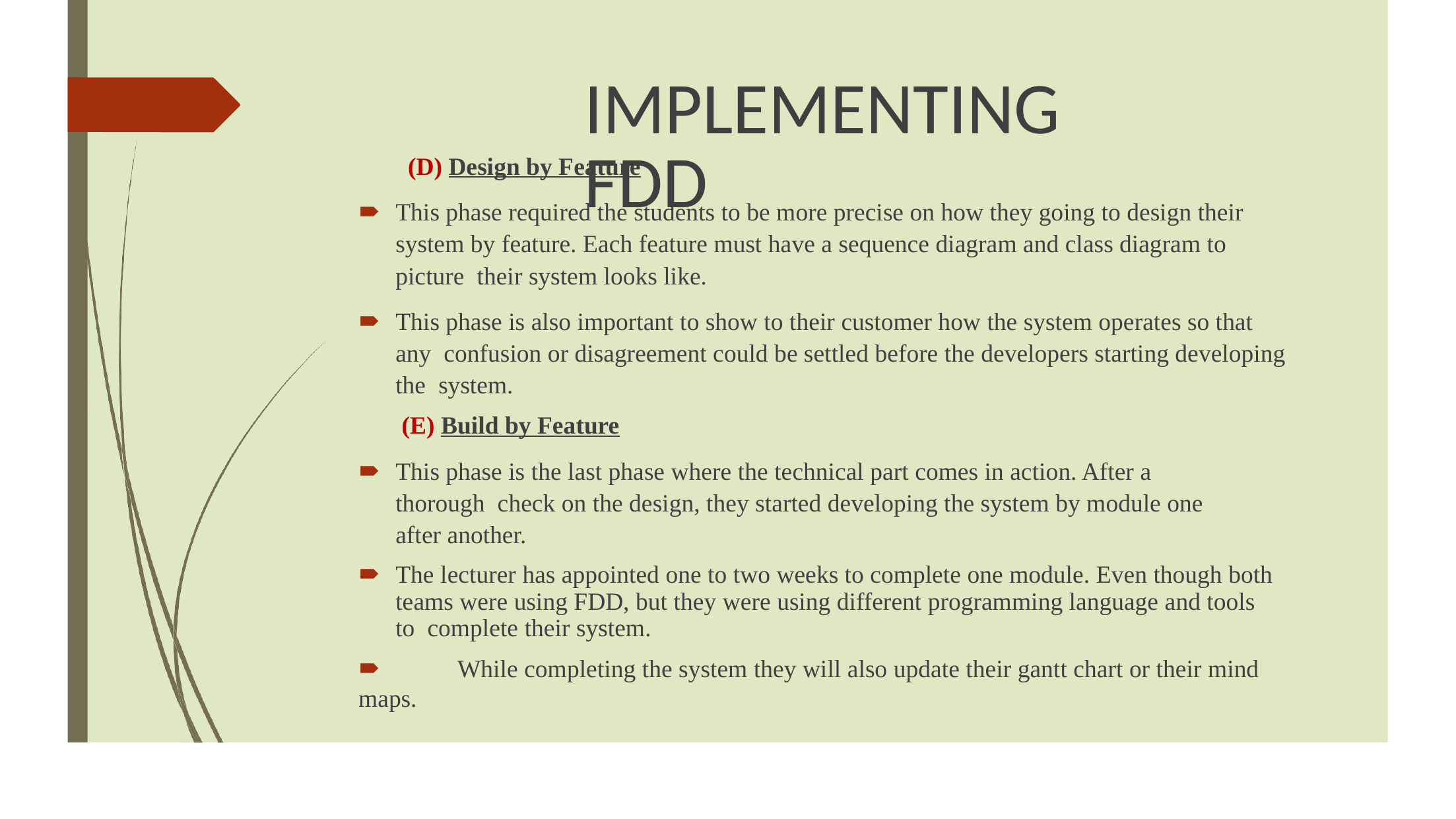

# IMPLEMENTING FDD

Design by Feature
🠶	This phase required the students to be more precise on how they going to design their  system by feature. Each feature must have a sequence diagram and class diagram to picture  their system looks like.
🠶	This phase is also important to show to their customer how the system operates so that any  confusion or disagreement could be settled before the developers starting developing the  system.
Build by Feature
🠶	This phase is the last phase where the technical part comes in action. After a thorough  check on the design, they started developing the system by module one after another.
🠶	The lecturer has appointed one to two weeks to complete one module. Even though both  teams were using FDD, but they were using different programming language and tools to  complete their system.
🠶	While completing the system they will also update their gantt chart or their mind maps.